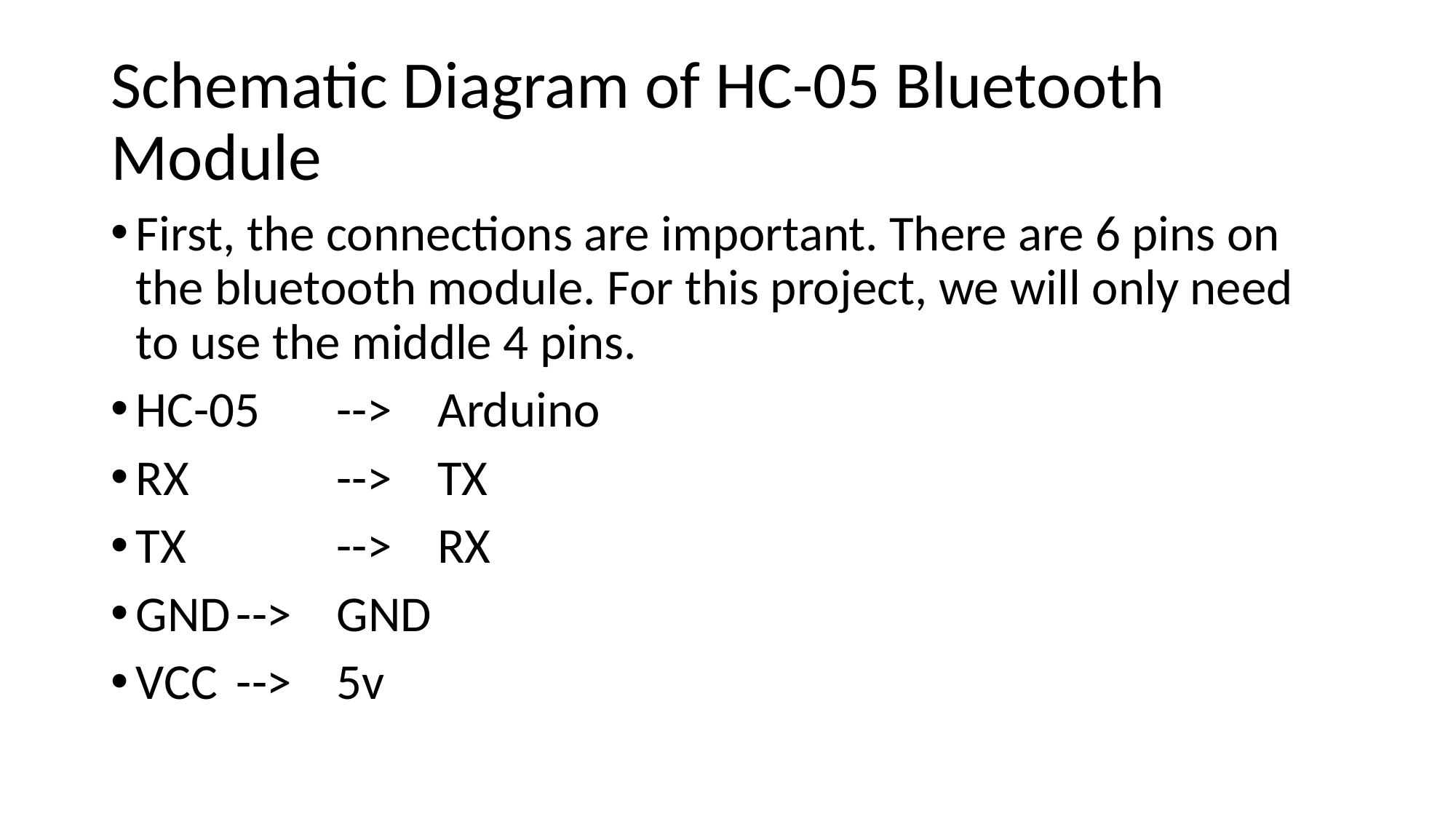

# Schematic Diagram of HC-05 Bluetooth Module
First, the connections are important. There are 6 pins on the bluetooth module. For this project, we will only need to use the middle 4 pins.
HC-05	-->	Arduino
RX		-->	TX
TX		-->	RX
GND	-->	GND
VCC	-->	5v